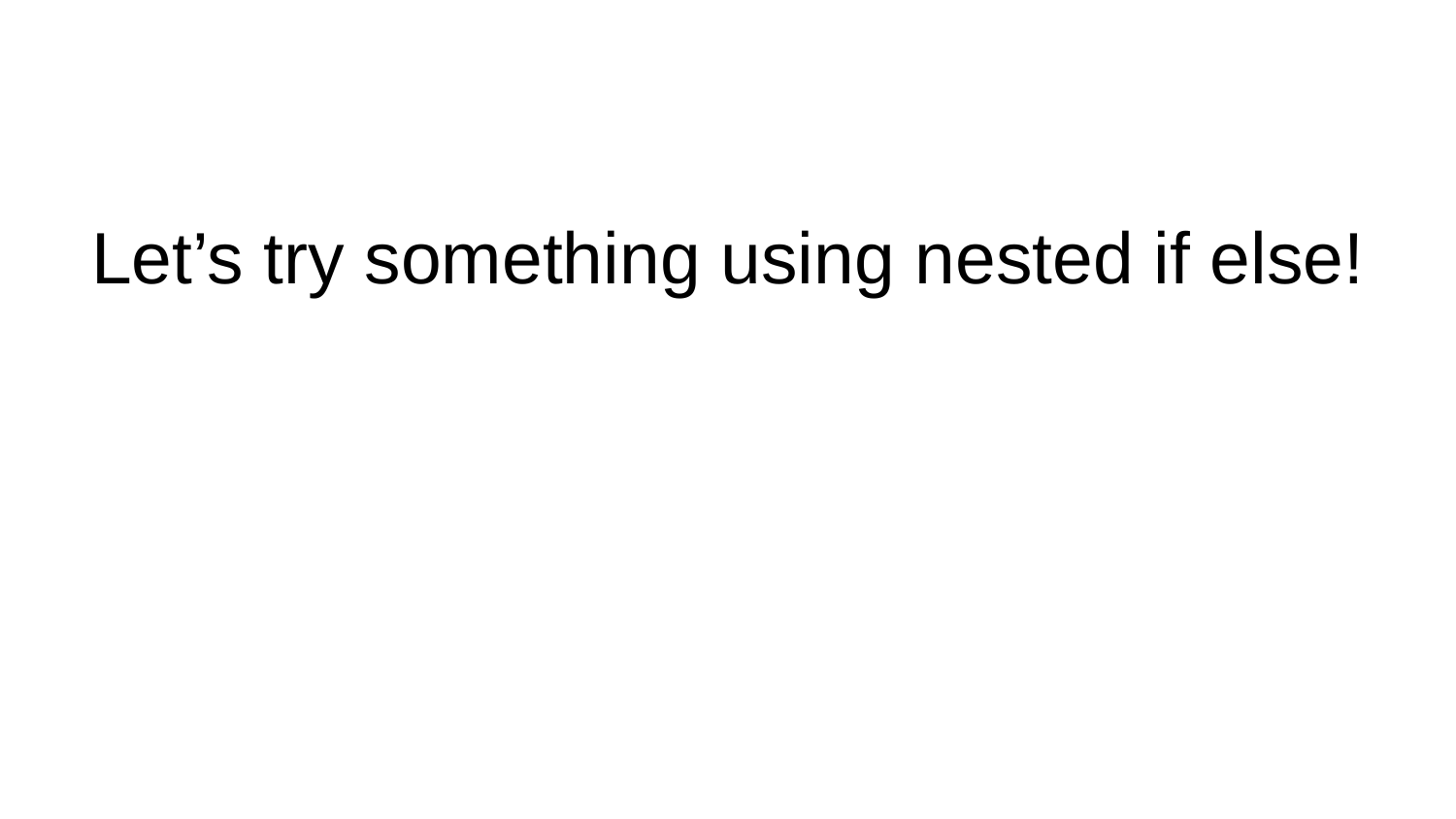

Let’s try something using nested if else!